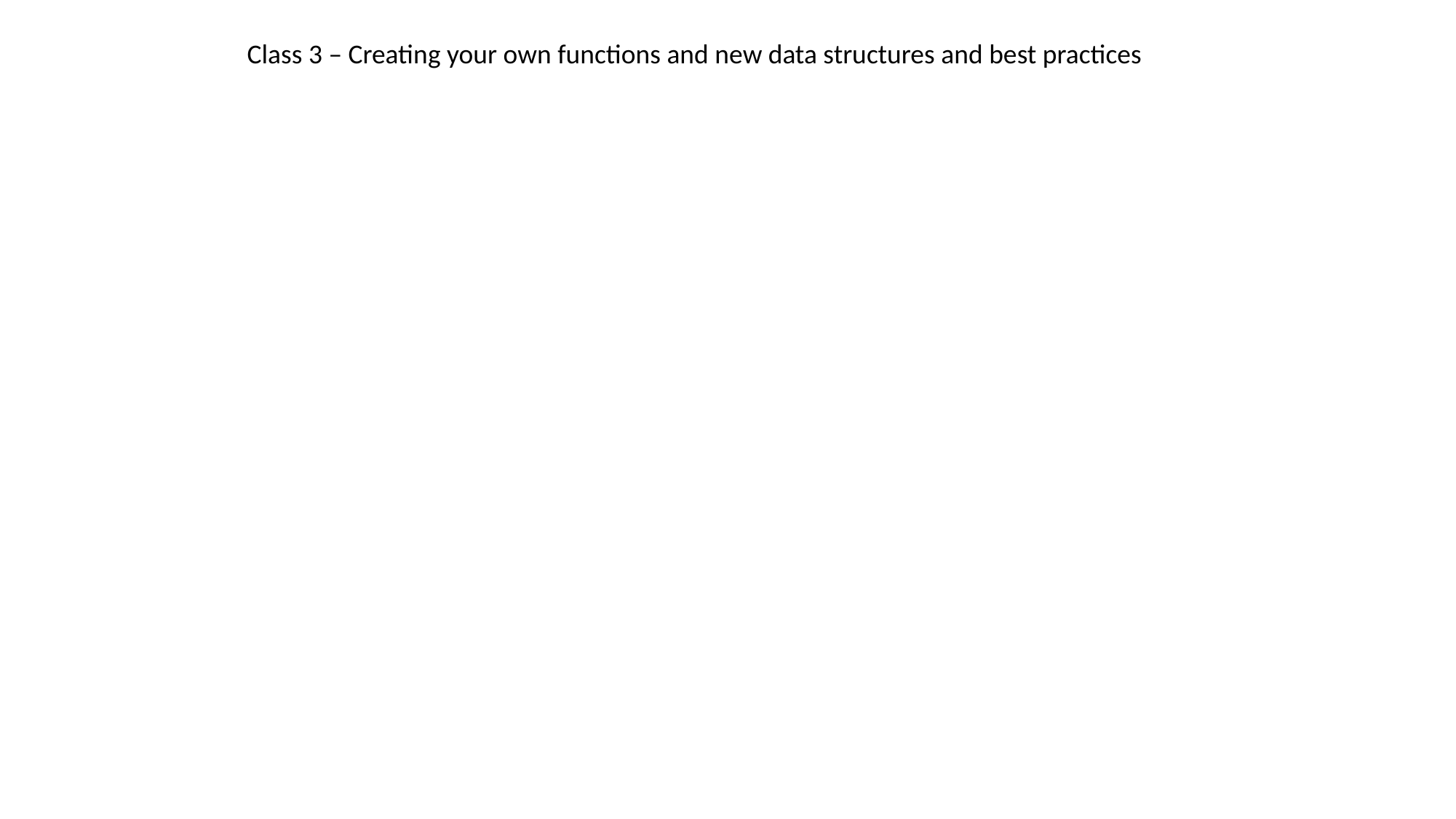

Class 3 – Creating your own functions and new data structures and best practices